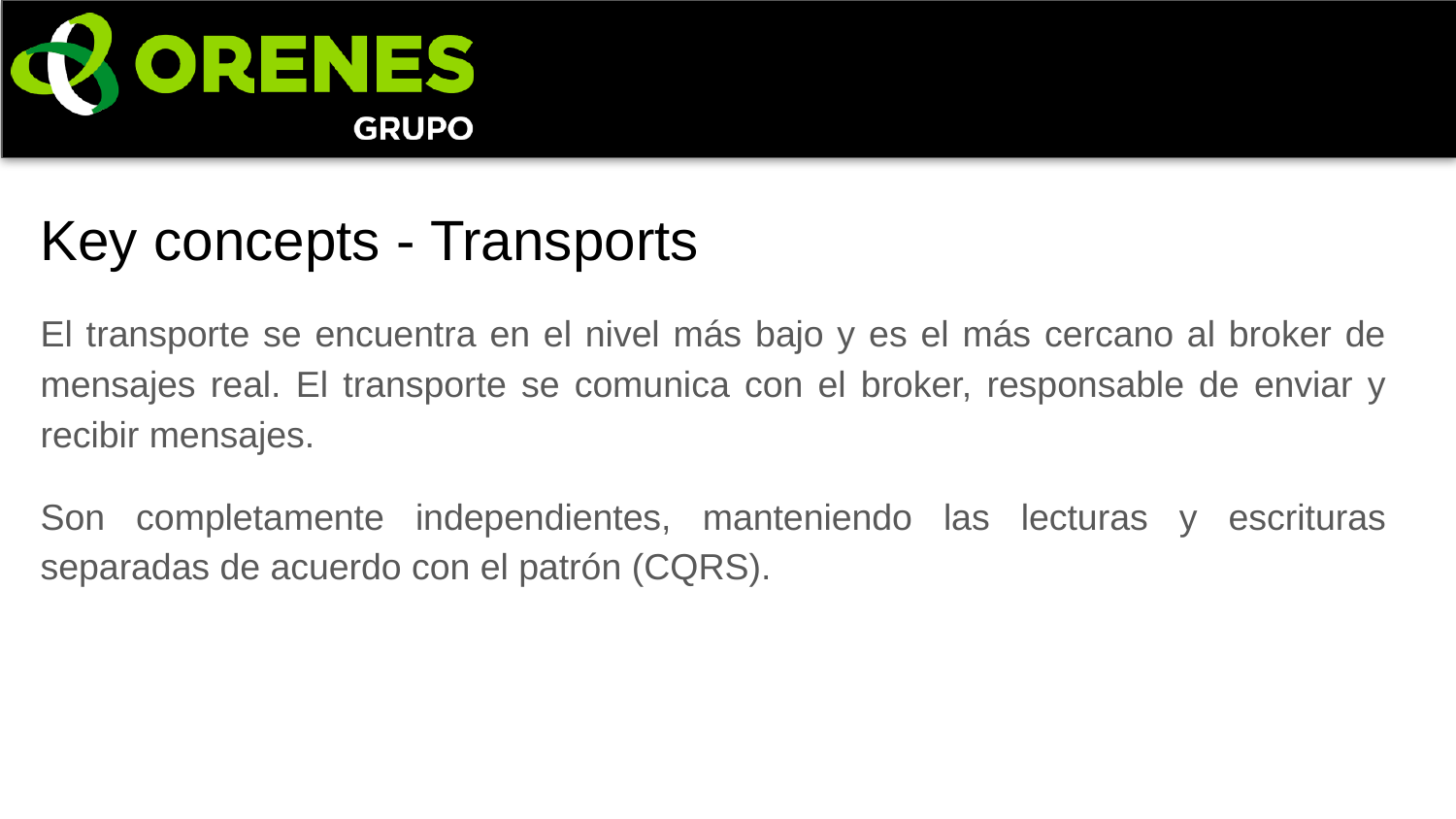

Key concepts - Transports
El transporte se encuentra en el nivel más bajo y es el más cercano al broker de mensajes real. El transporte se comunica con el broker, responsable de enviar y recibir mensajes.
Son completamente independientes, manteniendo las lecturas y escrituras separadas de acuerdo con el patrón (CQRS).